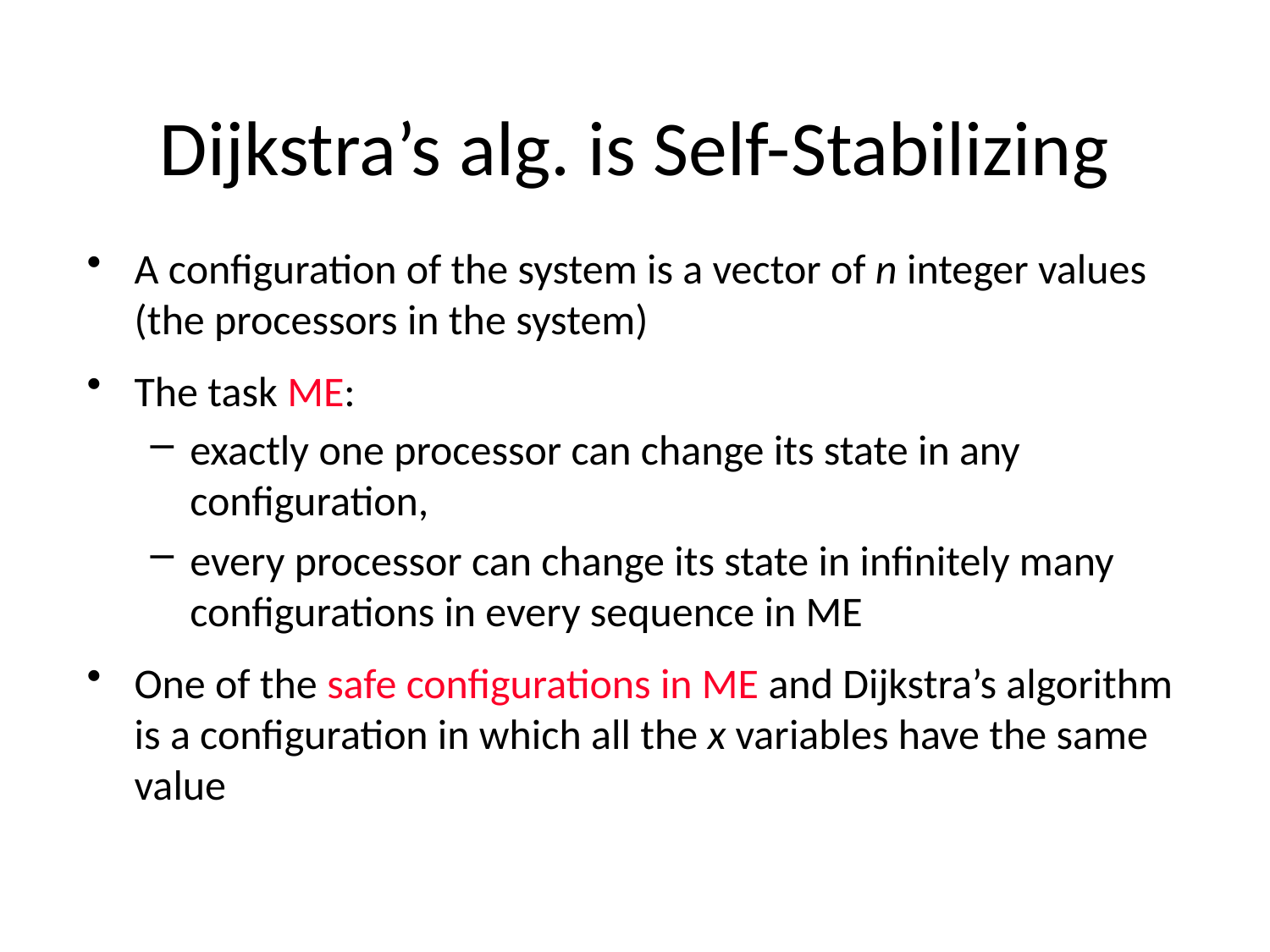

# Dijkstra’s alg. is Self-Stabilizing
A configuration of the system is a vector of n integer values (the processors in the system)
The task ME:
exactly one processor can change its state in any configuration,
every processor can change its state in infinitely many configurations in every sequence in ME
One of the safe configurations in ME and Dijkstra’s algorithm is a configuration in which all the x variables have the same value